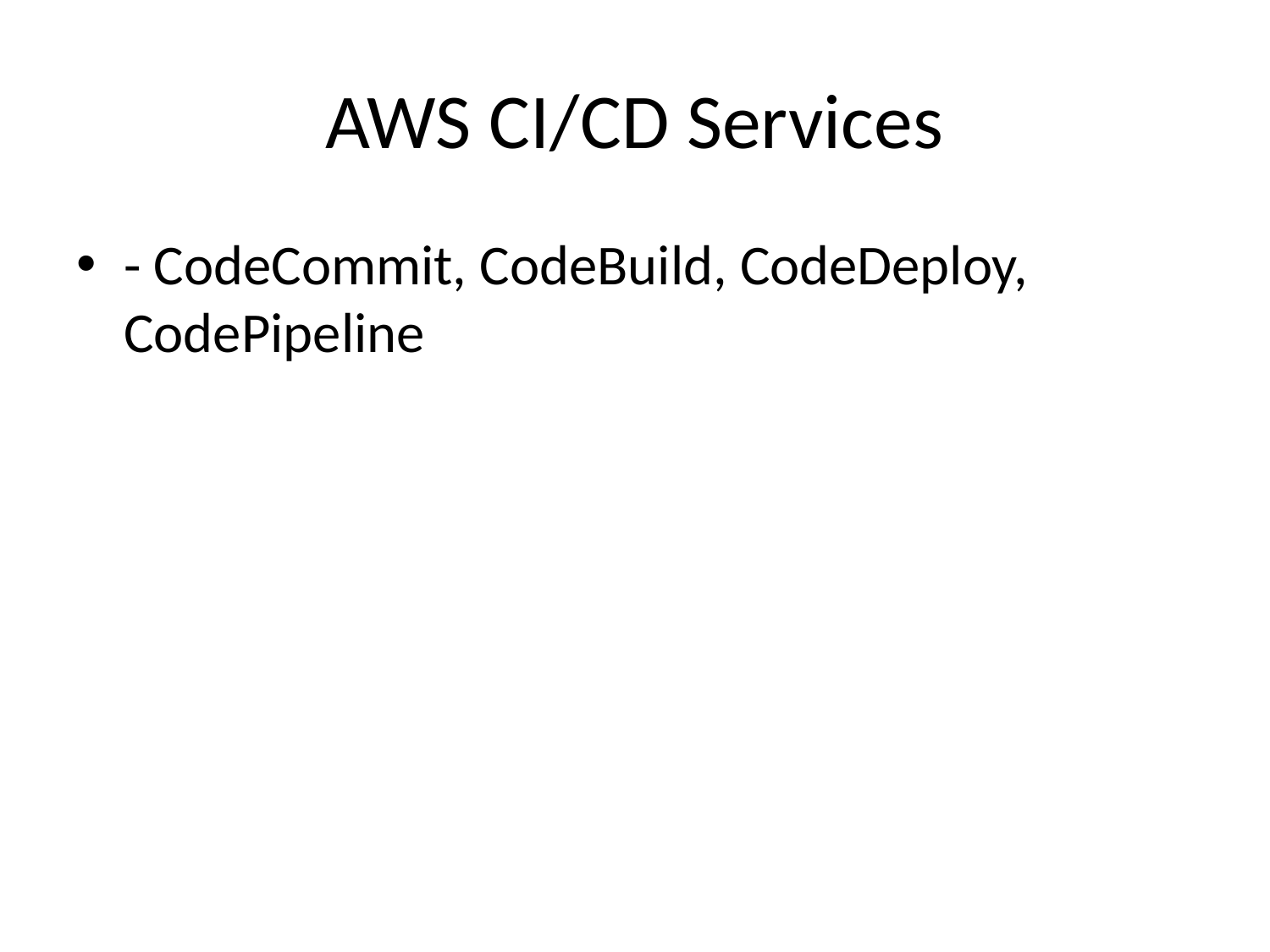

# AWS CI/CD Services
- CodeCommit, CodeBuild, CodeDeploy, CodePipeline